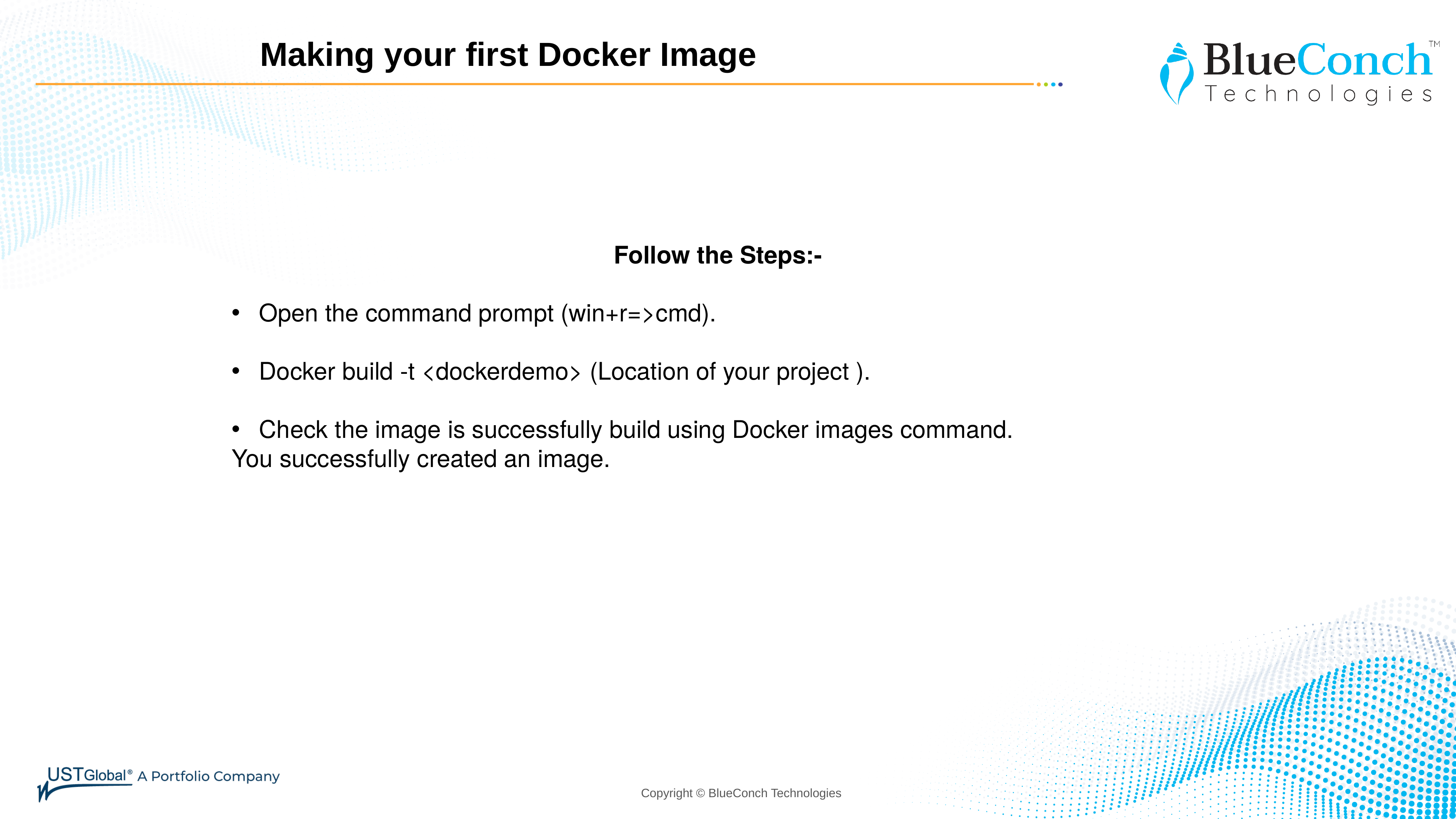

Making your first Docker Image
							Follow the Steps:-

Open the command prompt (win+r=>cmd).

Docker build -t <dockerdemo> (Location of your project ).

Check the image is successfully build using Docker images command.
You successfully created an image.